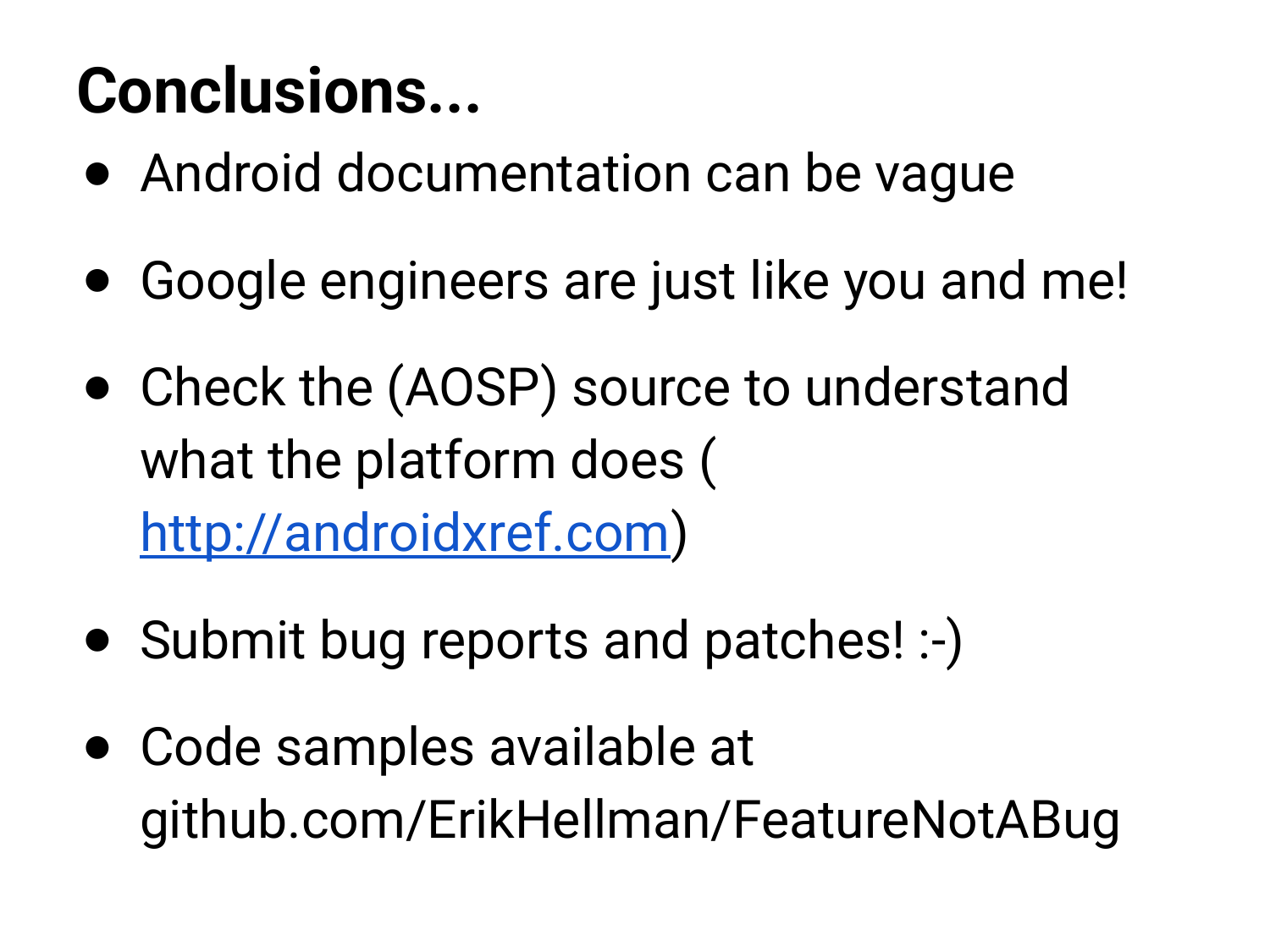

# Conclusions...
Android documentation can be vague

Google engineers are just like you and me!

Check the (AOSP) source to understand what the platform does (http://androidxref.com)

Submit bug reports and patches! :-)

Code samples available at github.com/ErikHellman/FeatureNotABug